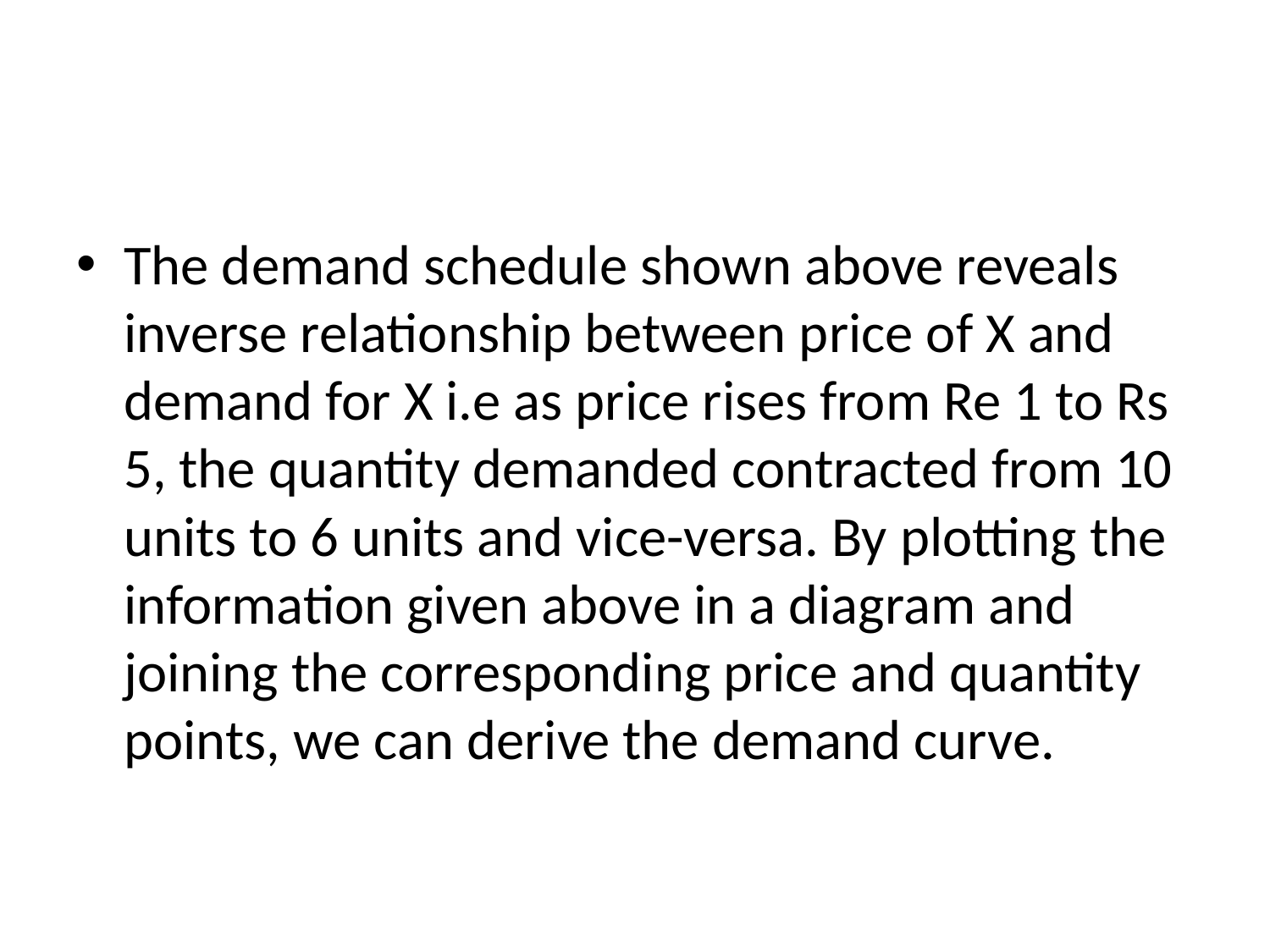

#
The demand schedule shown above reveals inverse relationship between price of X and demand for X i.e as price rises from Re 1 to Rs 5, the quantity demanded contracted from 10 units to 6 units and vice-versa. By plotting the information given above in a diagram and joining the corresponding price and quantity points, we can derive the demand curve.